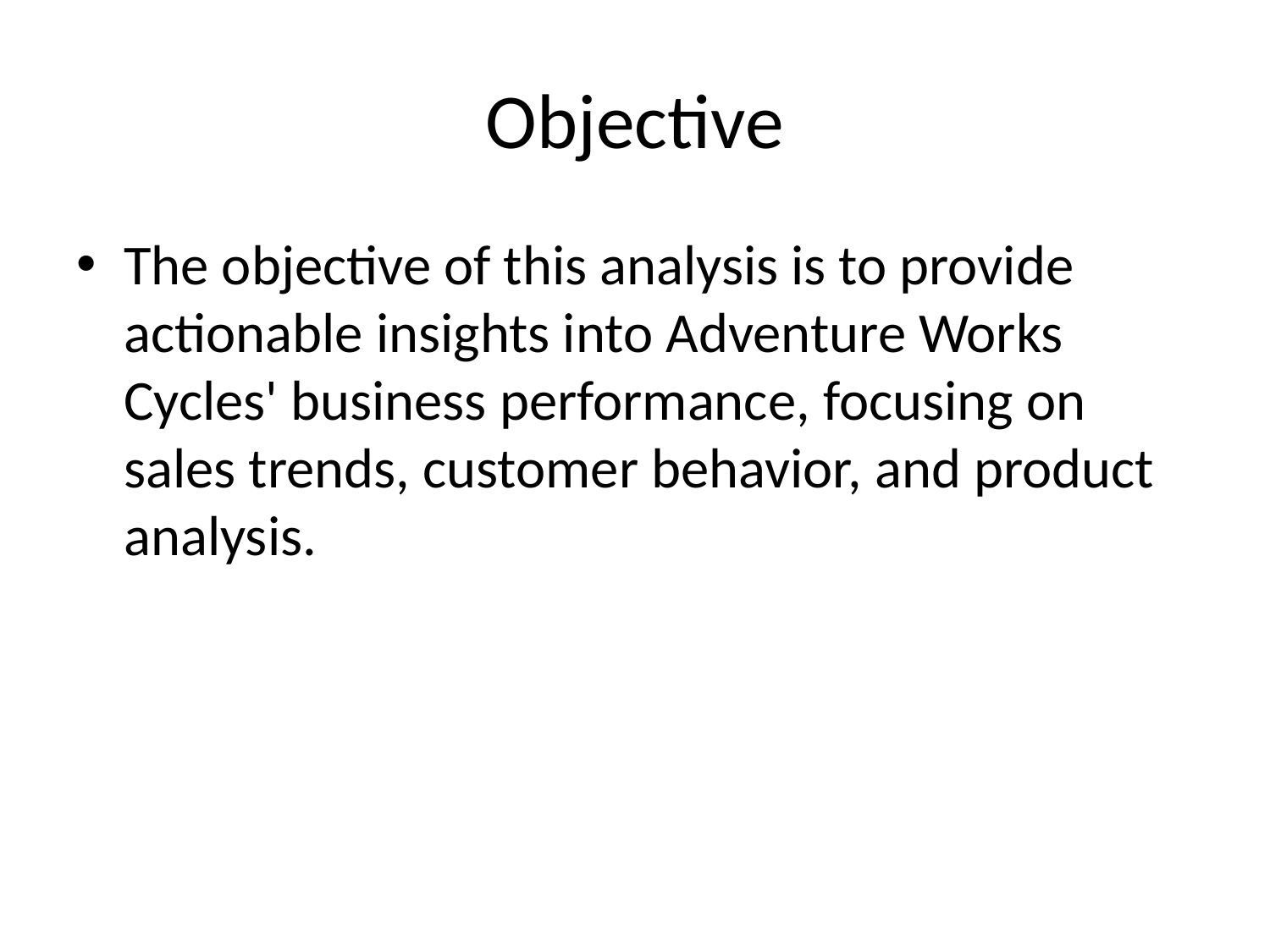

# Objective
The objective of this analysis is to provide actionable insights into Adventure Works Cycles' business performance, focusing on sales trends, customer behavior, and product analysis.